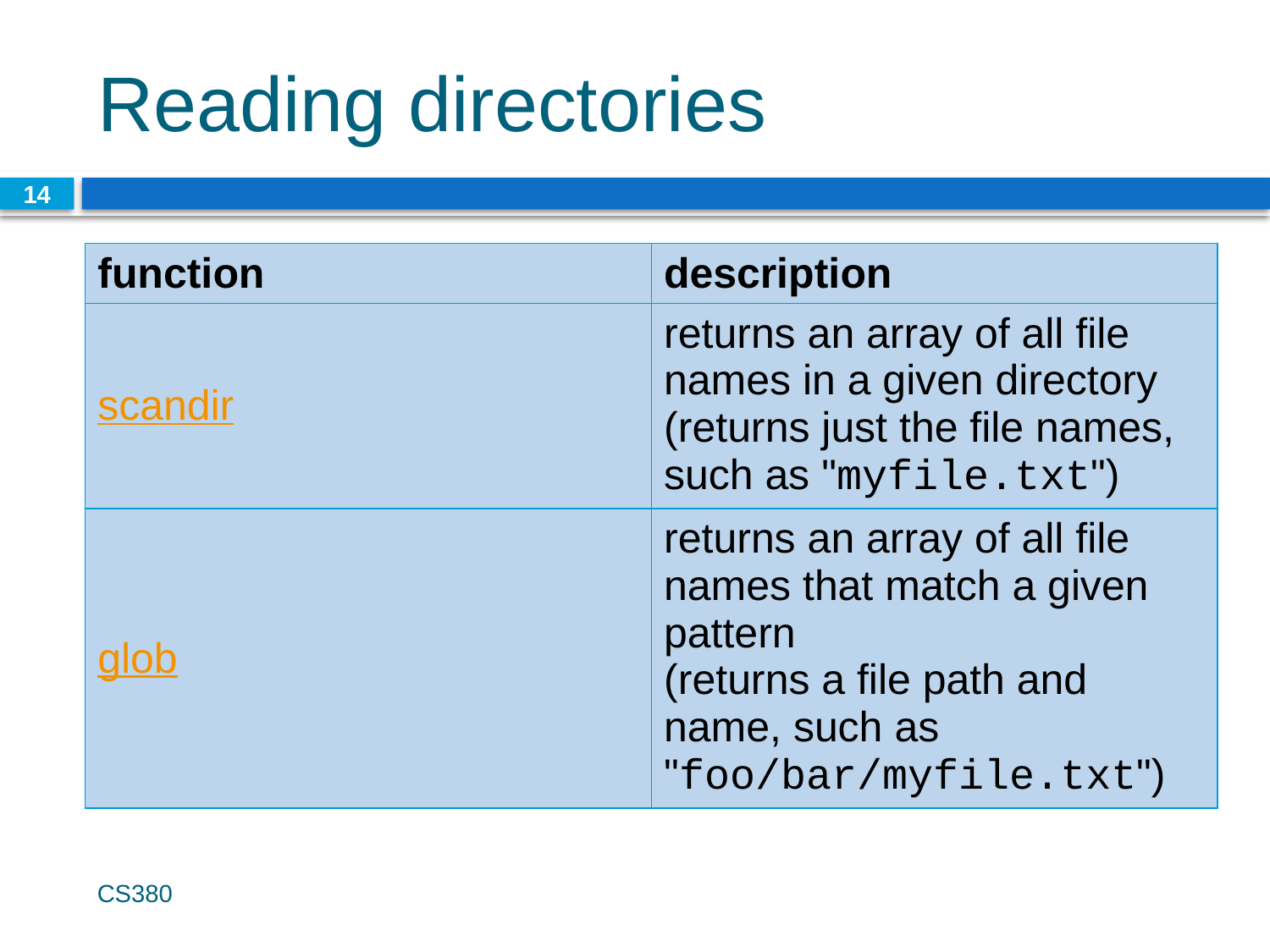

# Reading directories
14
| function | description |
| --- | --- |
| scandir | returns an array of all file names in a given directory (returns just the file names, such as "myfile.txt") |
| glob | returns an array of all file names that match a given pattern (returns a file path and name, such as "foo/bar/myfile.txt") |
CS380